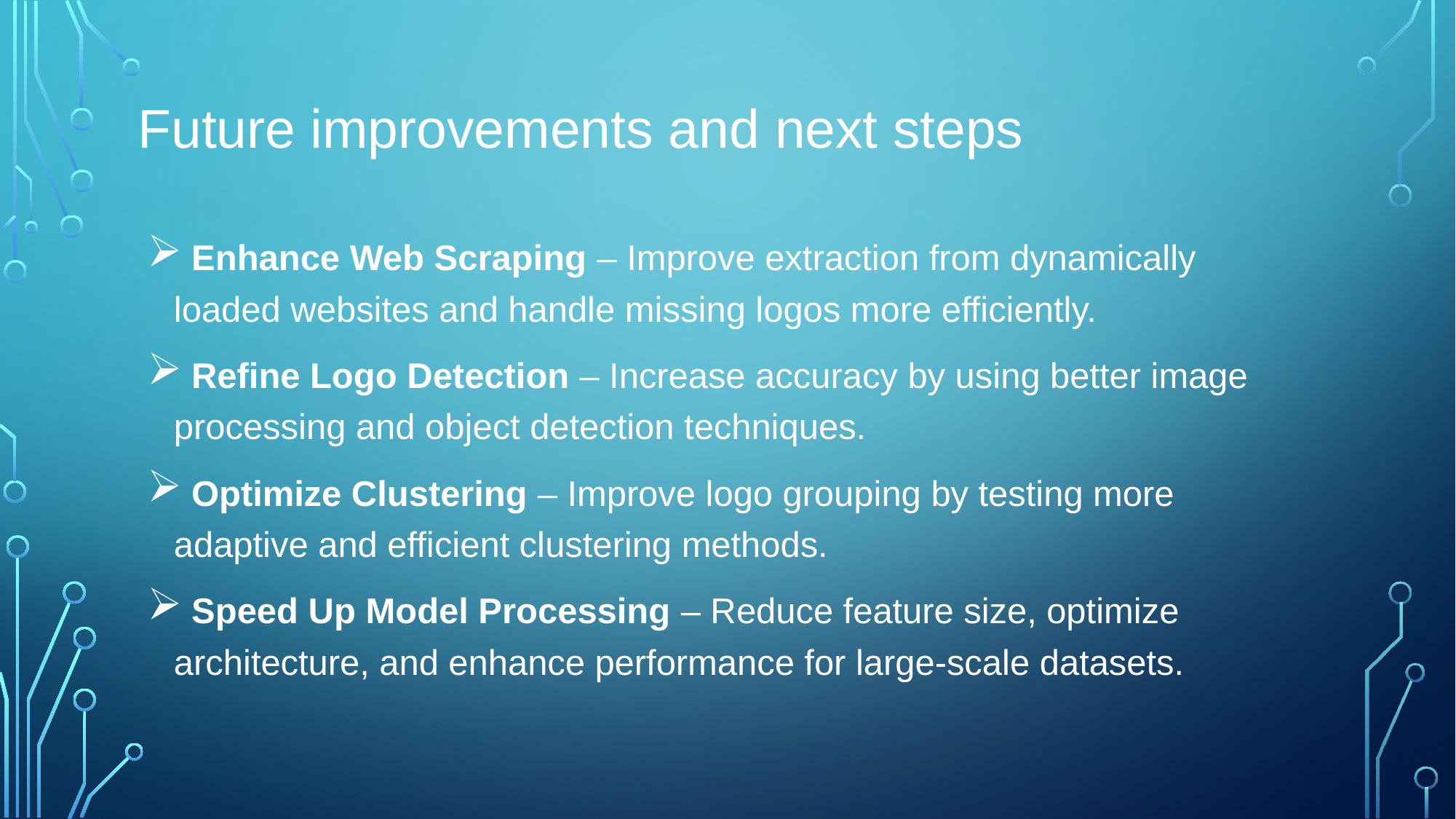

# Future improvements and next steps

 Enhance Web Scraping – Improve extraction from dynamically loaded websites and handle missing logos more efficiently.
 Refine Logo Detection – Increase accuracy by using better image processing and object detection techniques.
 Optimize Clustering – Improve logo grouping by testing more adaptive and efficient clustering methods.
 Speed Up Model Processing – Reduce feature size, optimize architecture, and enhance performance for large-scale datasets.